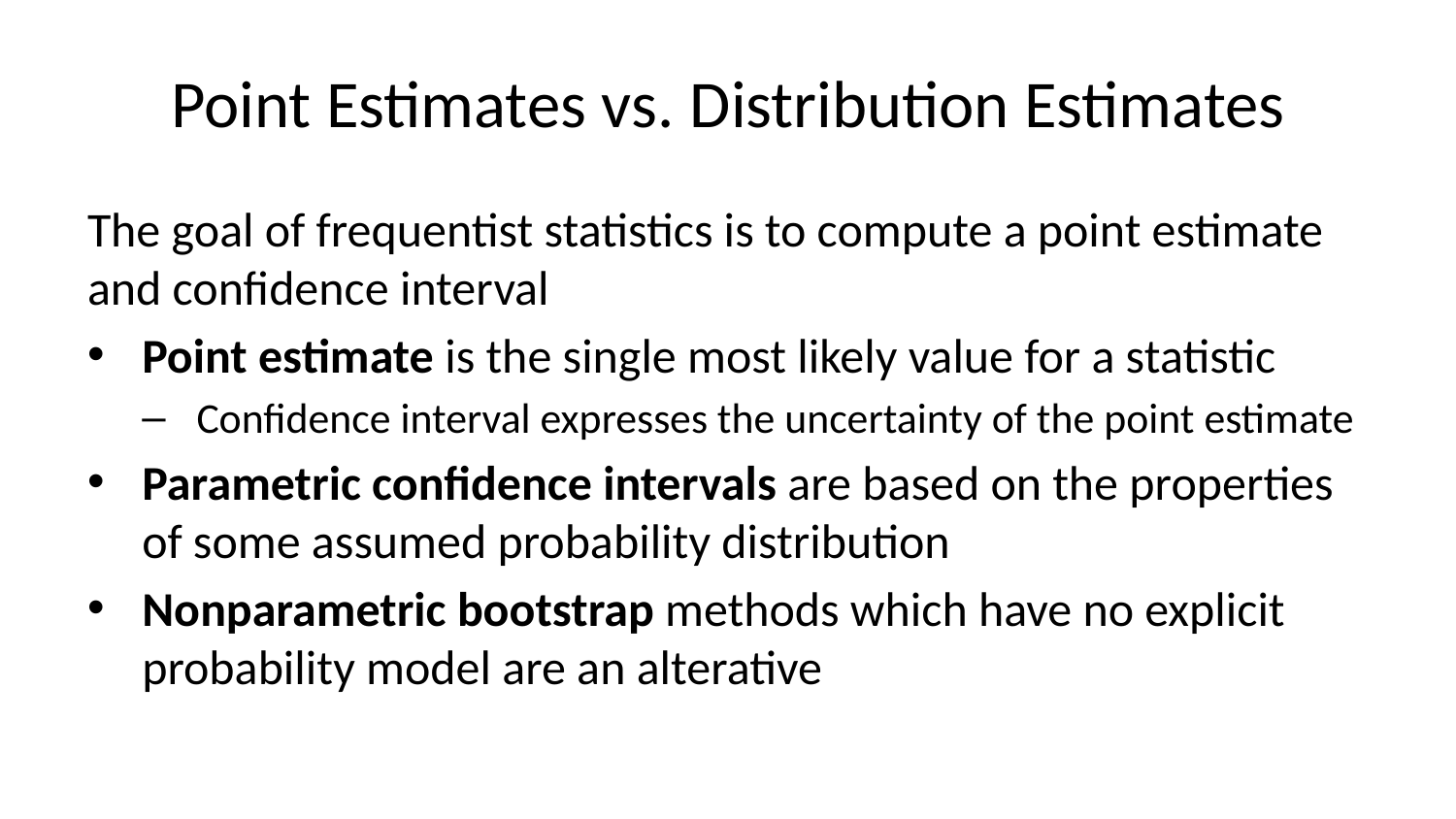

# Point Estimates vs. Distribution Estimates
The goal of frequentist statistics is to compute a point estimate and confidence interval
Point estimate is the single most likely value for a statistic
Confidence interval expresses the uncertainty of the point estimate
Parametric confidence intervals are based on the properties of some assumed probability distribution
Nonparametric bootstrap methods which have no explicit probability model are an alterative